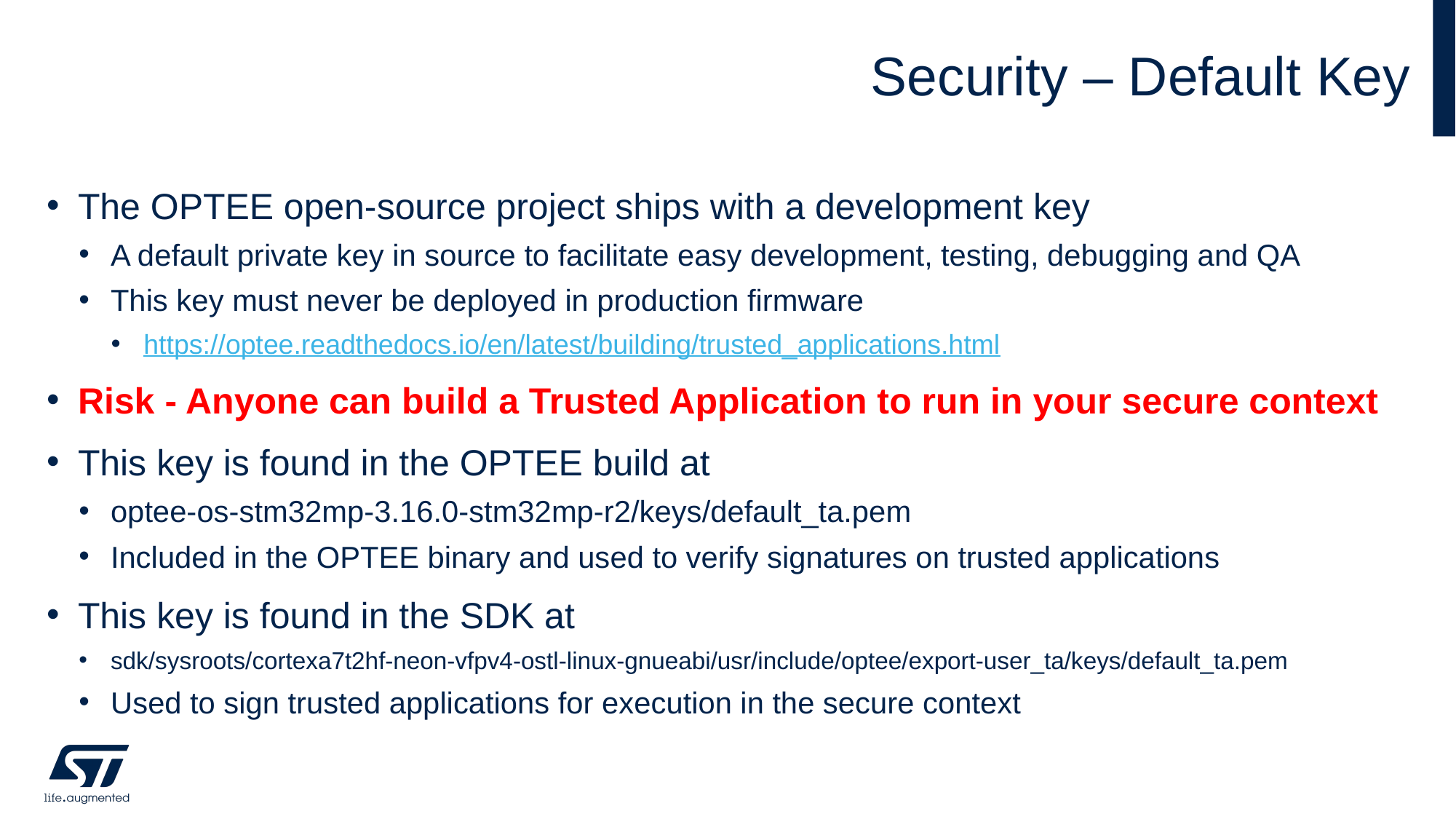

# Security – Default Key
The OPTEE open-source project ships with a development key
A default private key in source to facilitate easy development, testing, debugging and QA
This key must never be deployed in production firmware
https://optee.readthedocs.io/en/latest/building/trusted_applications.html
Risk - Anyone can build a Trusted Application to run in your secure context
This key is found in the OPTEE build at
optee-os-stm32mp-3.16.0-stm32mp-r2/keys/default_ta.pem
Included in the OPTEE binary and used to verify signatures on trusted applications
This key is found in the SDK at
sdk/sysroots/cortexa7t2hf-neon-vfpv4-ostl-linux-gnueabi/usr/include/optee/export-user_ta/keys/default_ta.pem
Used to sign trusted applications for execution in the secure context